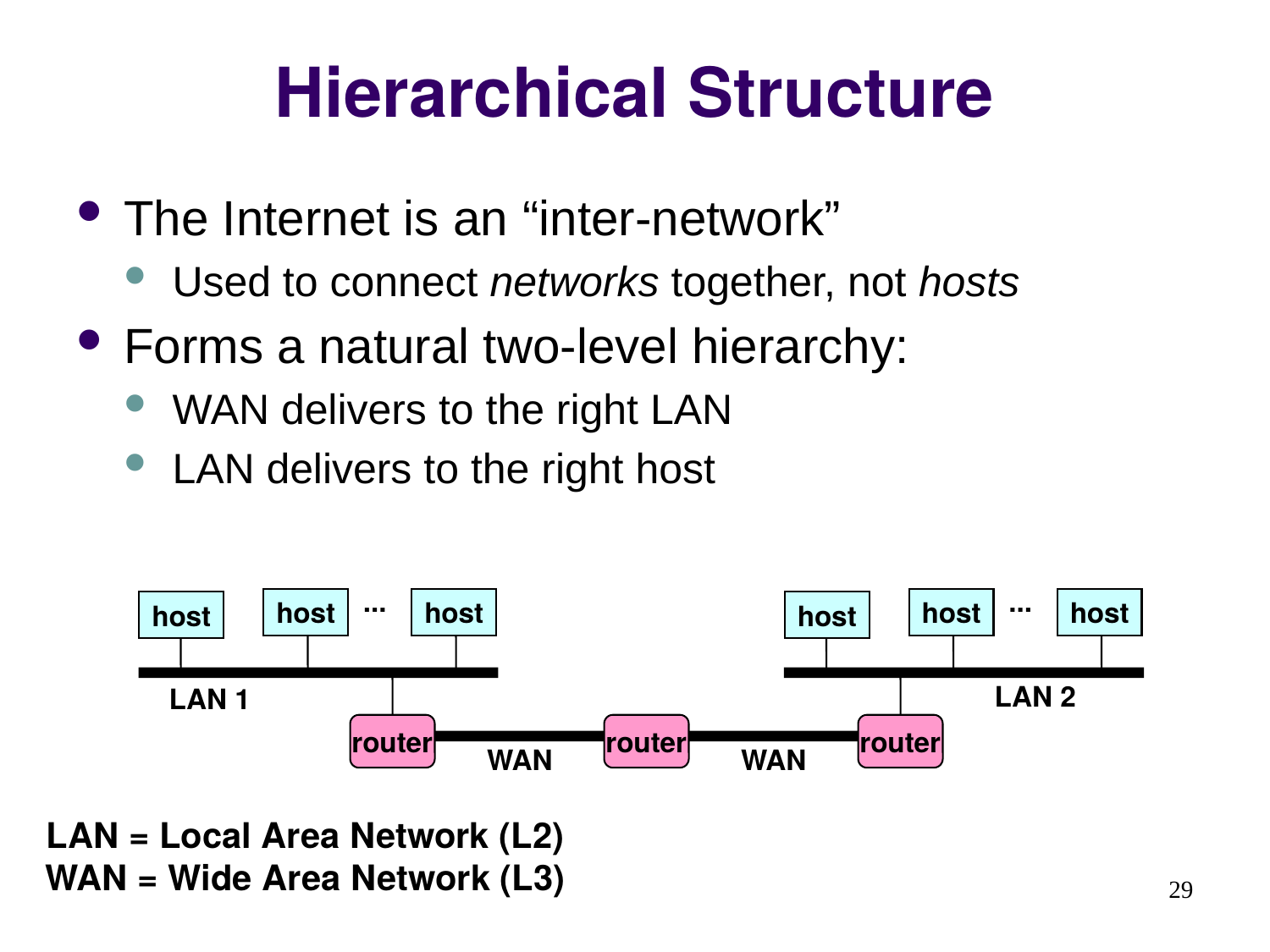

# Hierarchical Structure
The Internet is an “inter-network”
Used to connect networks together, not hosts
Forms a natural two-level hierarchy:
WAN delivers to the right LAN
LAN delivers to the right host
...
...
host
host
host
host
host
host

LAN 2
LAN 1
router
router
router

WAN

WAN
LAN = Local Area Network (L2)
WAN = Wide Area Network (L3)
29